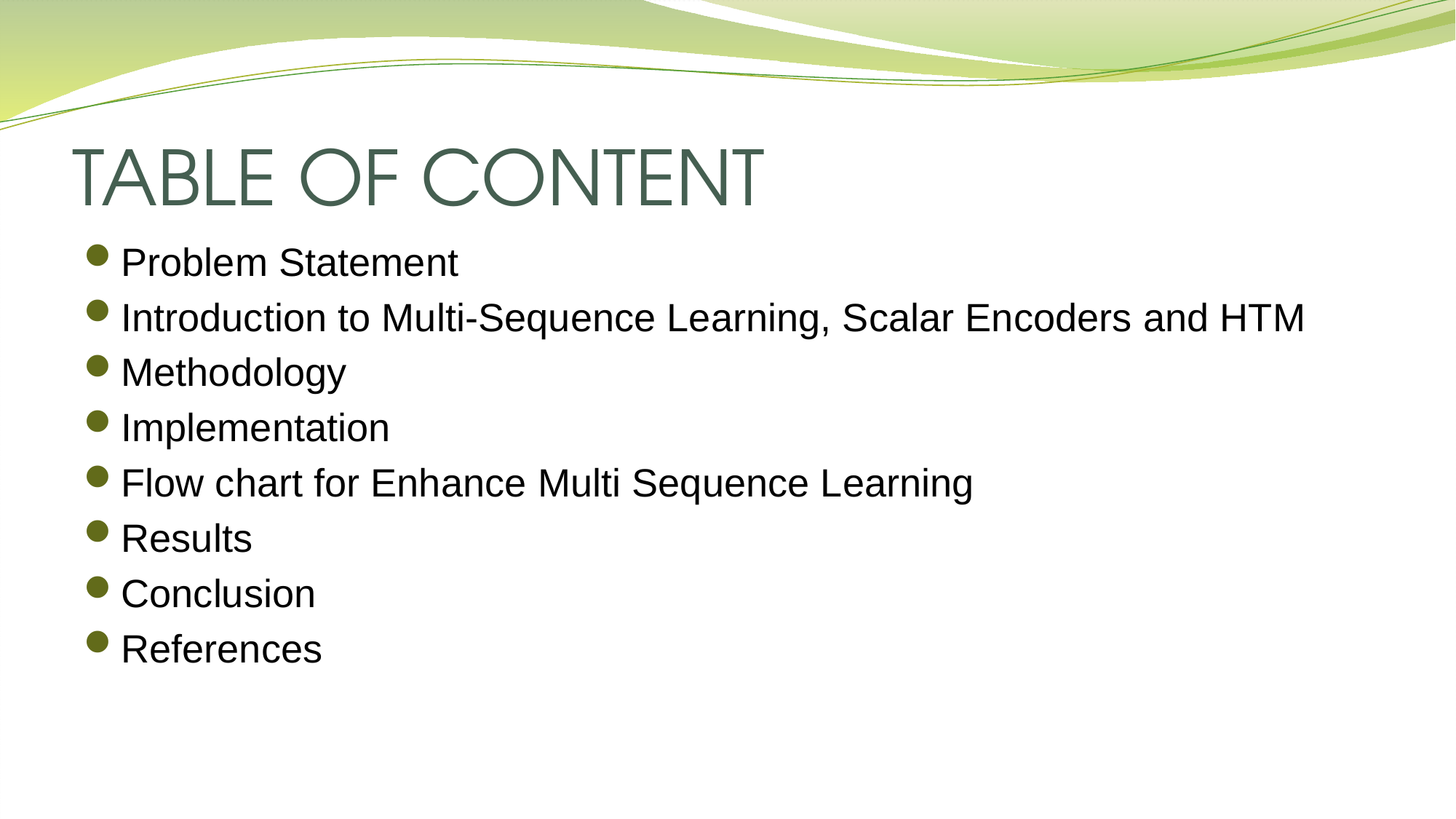

# TABLE OF CONTENT
Problem Statement
Introduction to Multi-Sequence Learning, Scalar Encoders and HTM
Methodology
Implementation
Flow chart for Enhance Multi Sequence Learning
Results
Conclusion
References